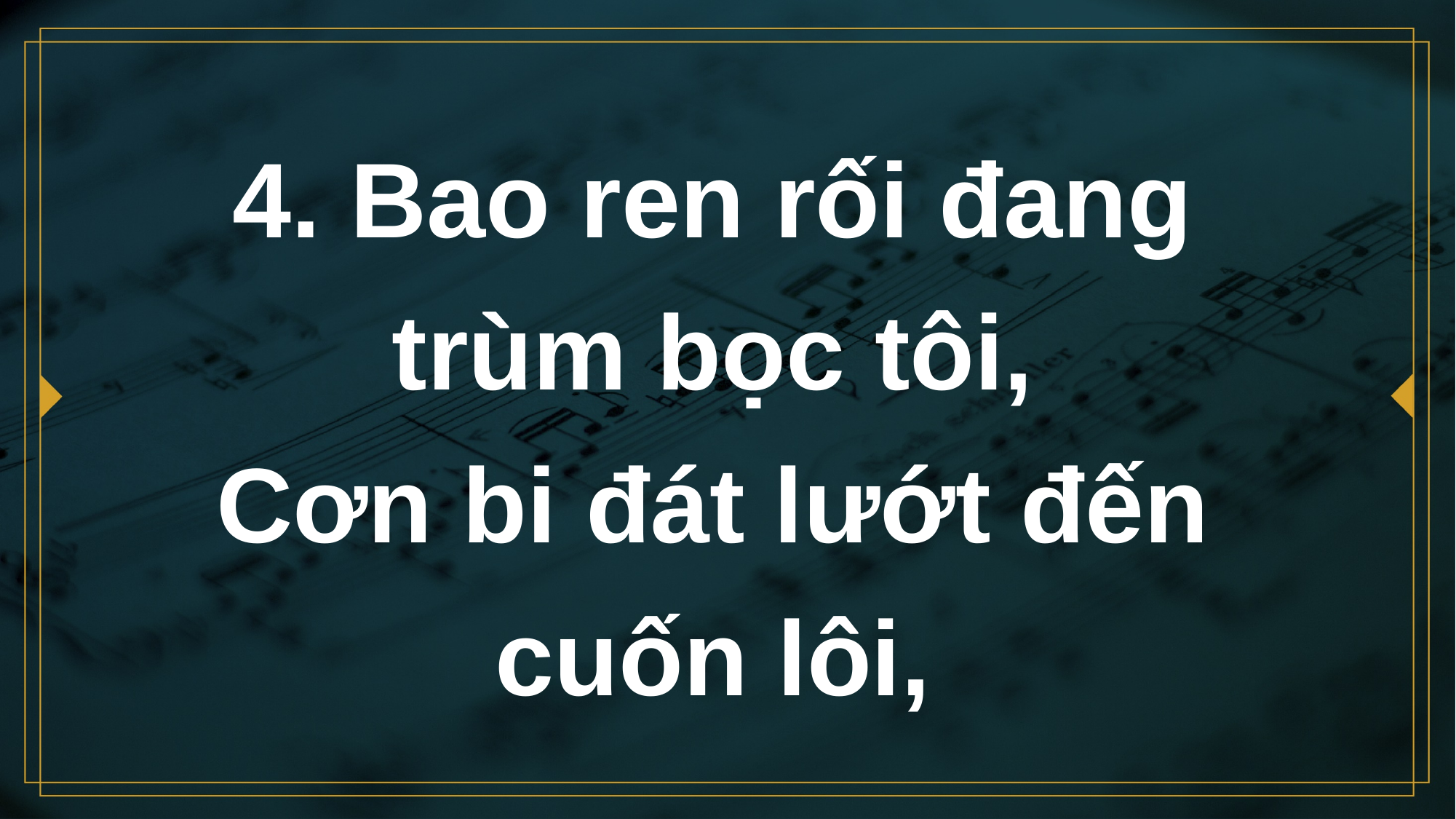

# 4. Bao ren rối đang trùm bọc tôi, Cơn bi đát lướt đến cuốn lôi,